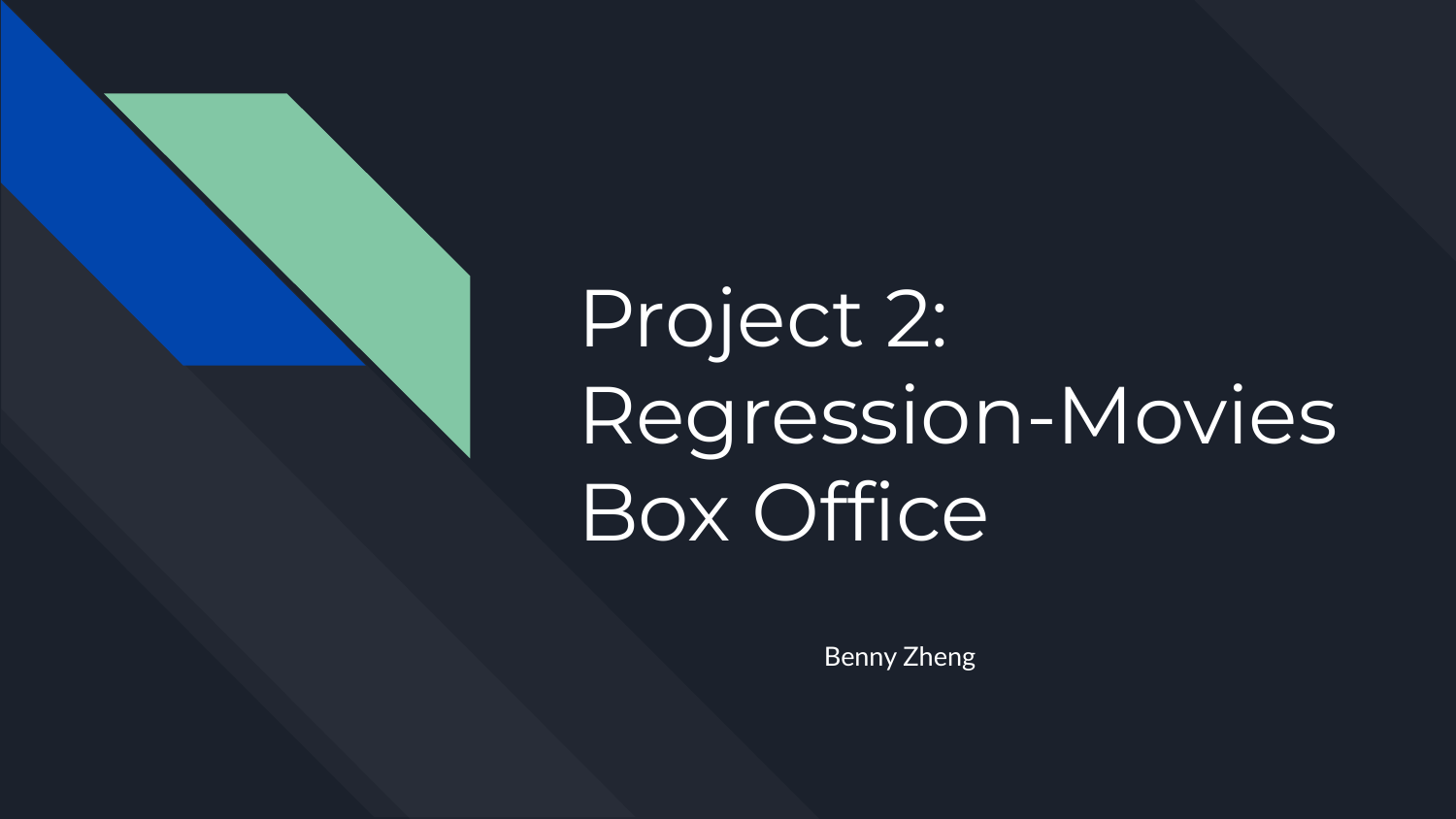

# Project 2: Regression-Movies Box Office
Benny Zheng